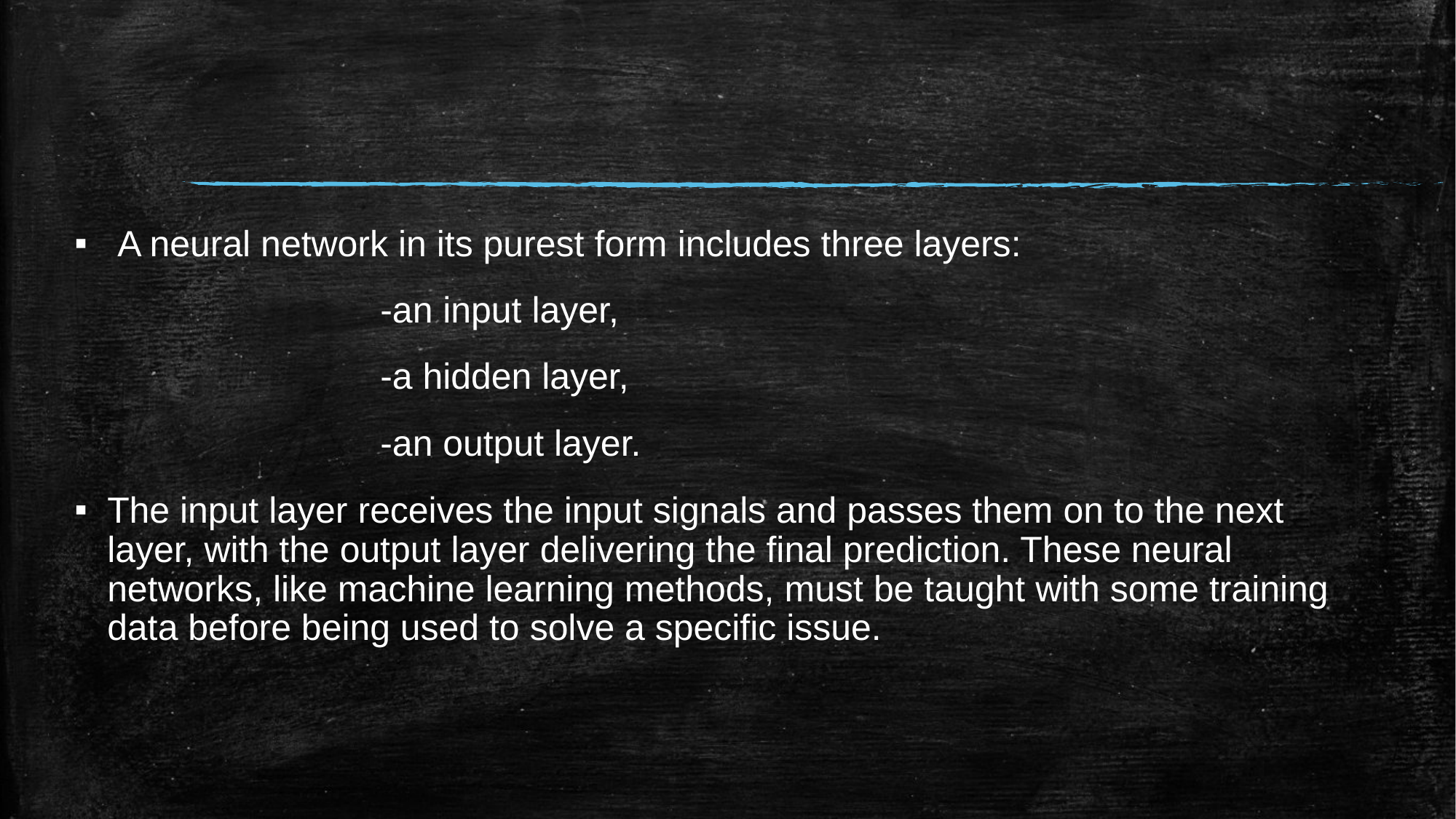

A neural network in its purest form includes three layers:
                              -an input layer,
                              -a hidden layer,
                              -an output layer.
The input layer receives the input signals and passes them on to the next layer, with the output layer delivering the final prediction. These neural networks, like machine learning methods, must be taught with some training data before being used to solve a specific issue.